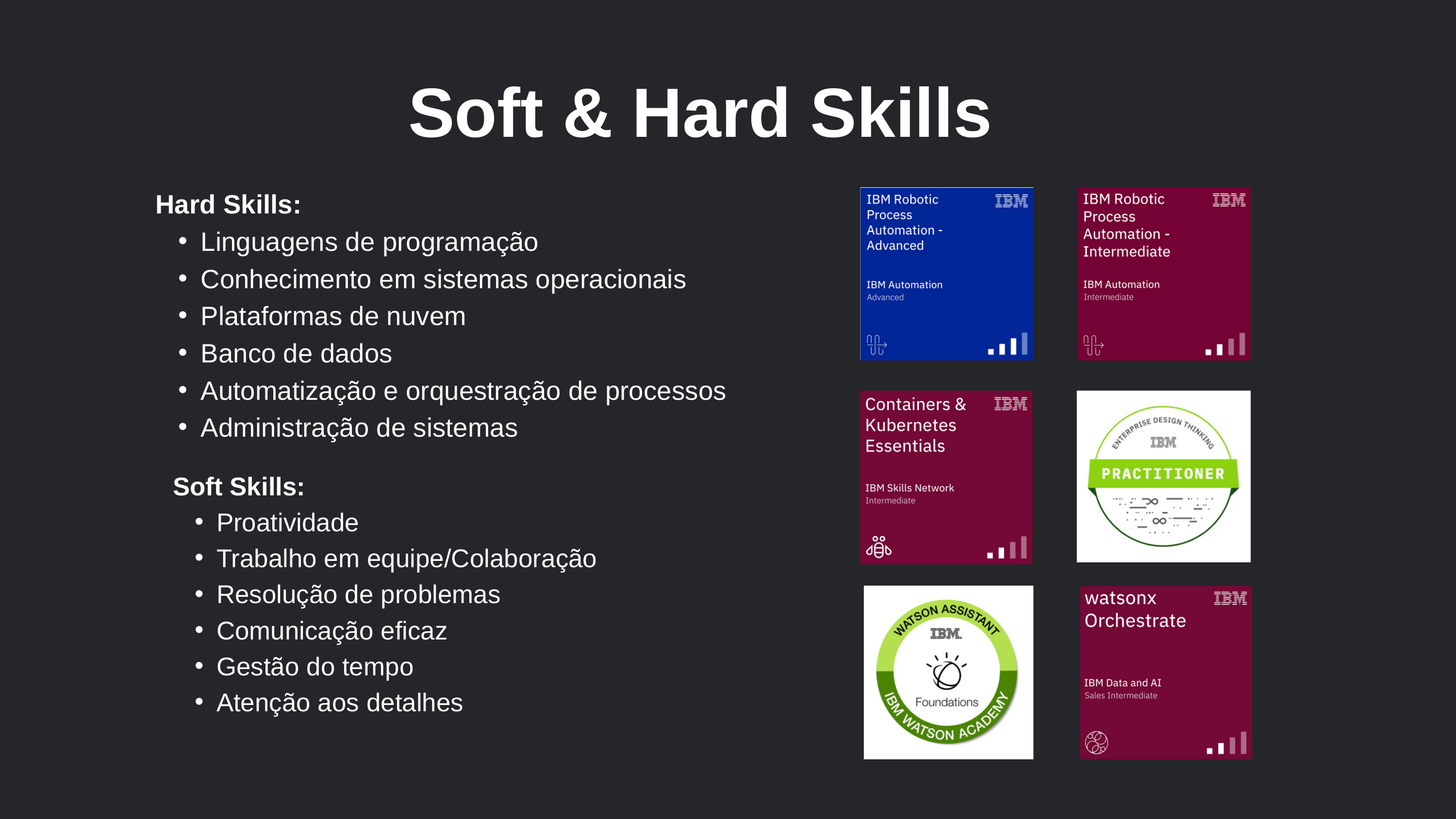

Soft & Hard Skills
Hard Skills:
Linguagens de programação
Conhecimento em sistemas operacionais
Plataformas de nuvem
Banco de dados
Automatização e orquestração de processos
Administração de sistemas

Soft Skills:
Proatividade
Trabalho em equipe/Colaboração
Resolução de problemas
Comunicação eficaz
Gestão do tempo
Atenção aos detalhes